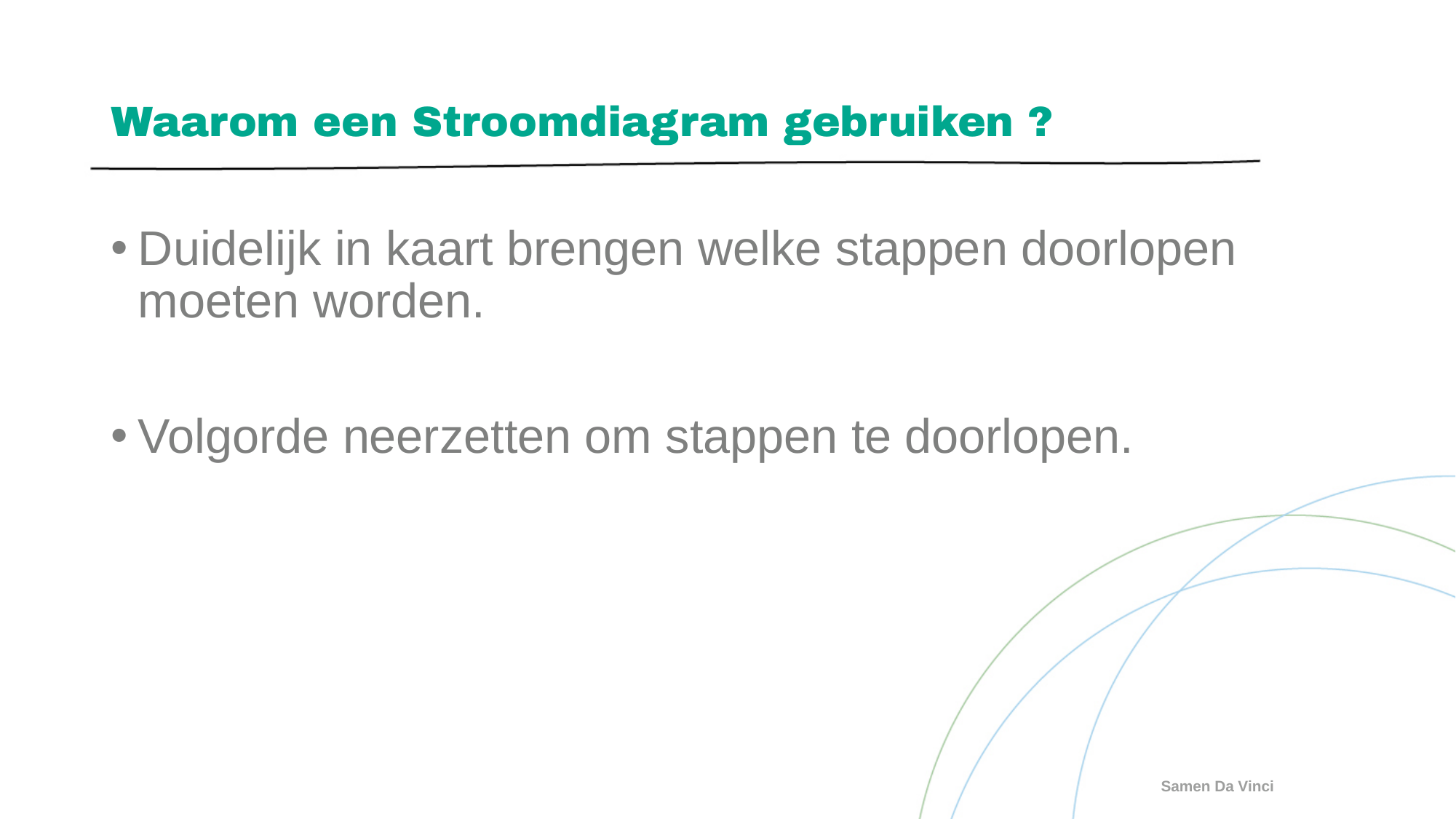

# Waarom een Stroomdiagram gebruiken ?
Duidelijk in kaart brengen welke stappen doorlopen moeten worden.

Volgorde neerzetten om stappen te doorlopen.